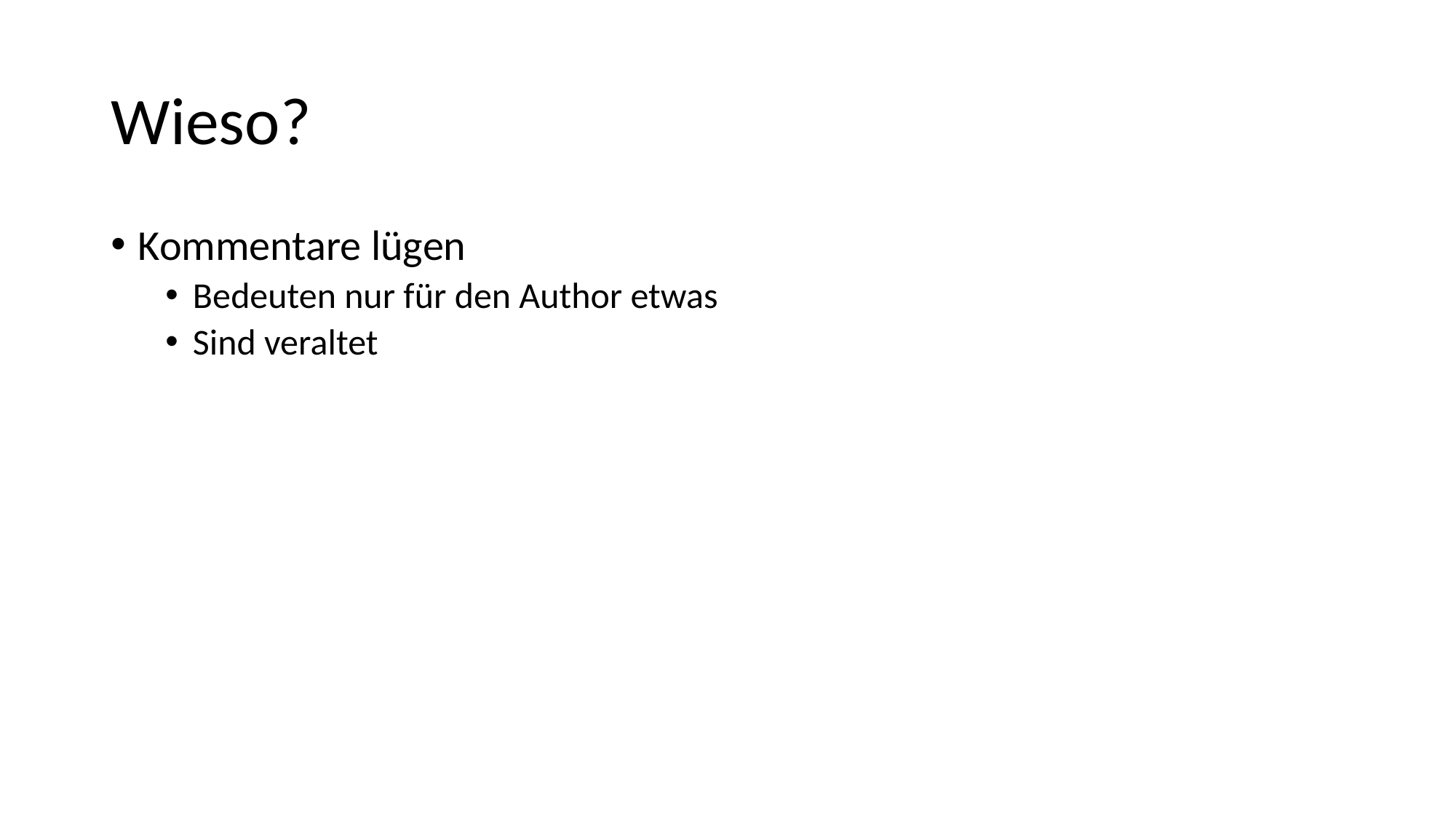

# Wieso?
Kommentare lügen
Bedeuten nur für den Author etwas
Sind veraltet